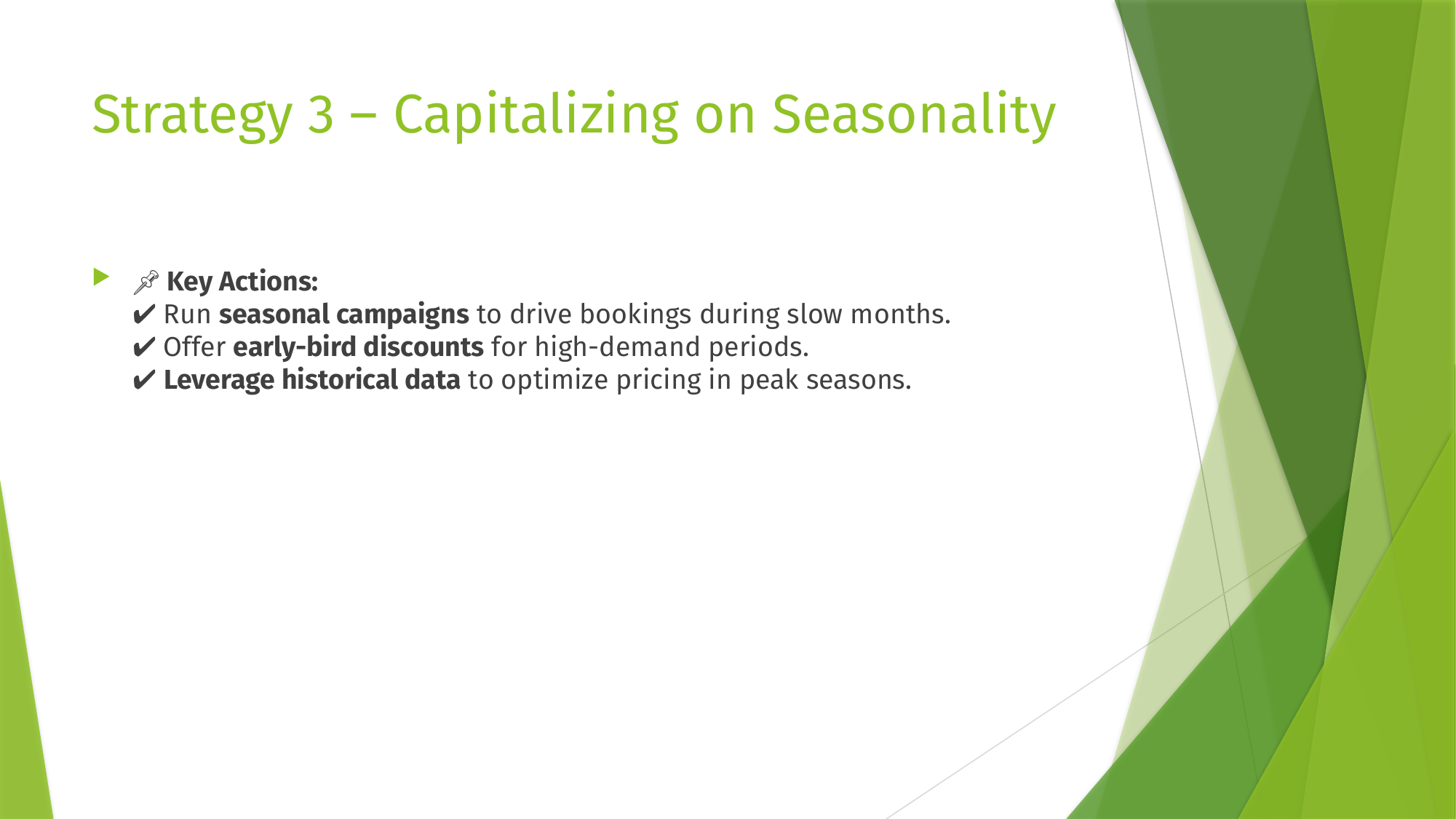

# Strategy 3 – Capitalizing on Seasonality
📌 Key Actions:
✔ Run seasonal campaigns to drive bookings during slow months.
✔ Offer early-bird discounts for high-demand periods.
✔ Leverage historical data to optimize pricing in peak seasons.